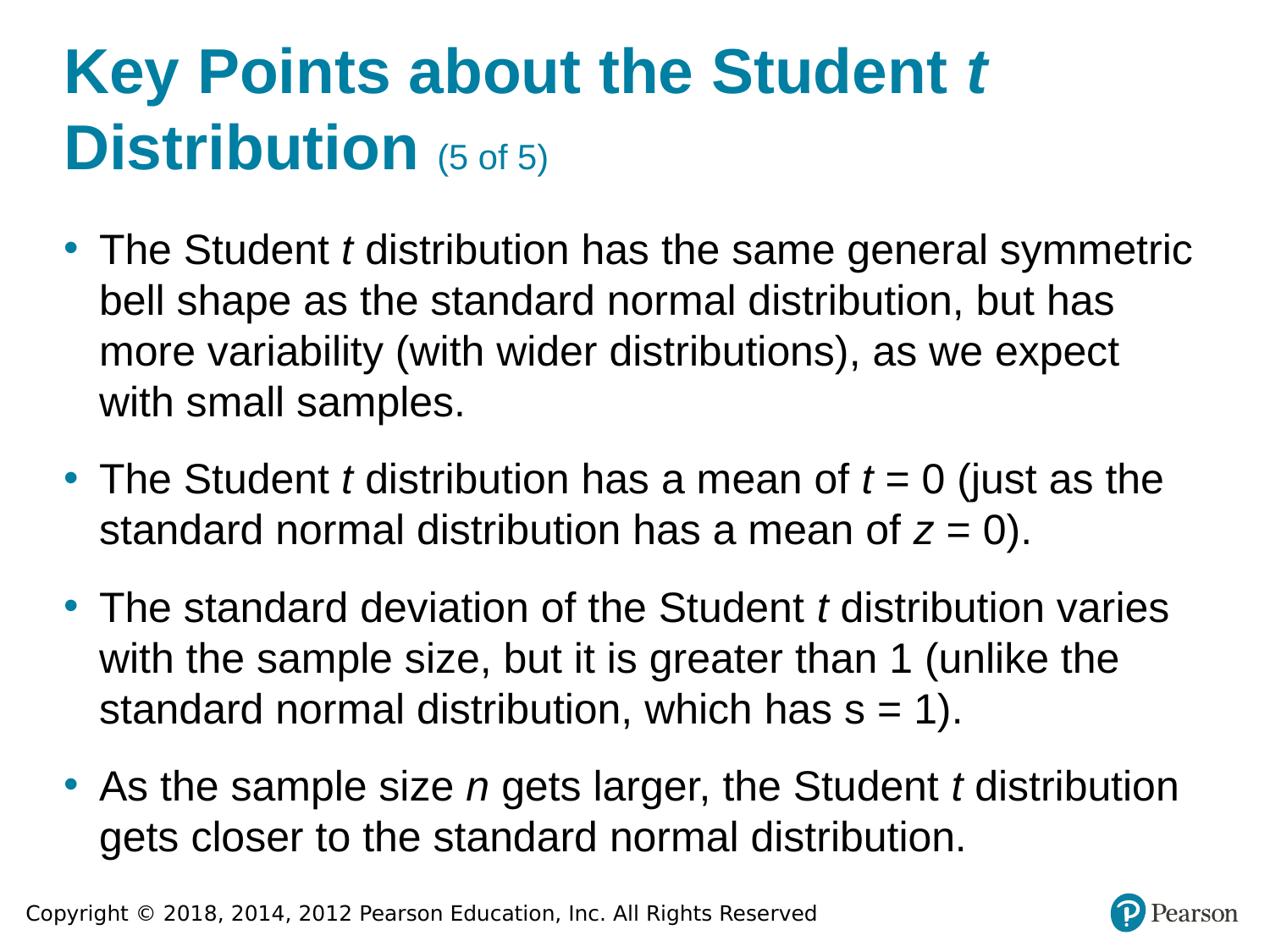

# Key Points about the Student t Distribution (5 of 5)
The Student t distribution has the same general symmetric bell shape as the standard normal distribution, but has more variability (with wider distributions), as we expect with small samples.
The Student t distribution has a mean of t = 0 (just as the standard normal distribution has a mean of z = 0).
The standard deviation of the Student t distribution varies with the sample size, but it is greater than 1 (unlike the standard normal distribution, which has s = 1).
As the sample size n gets larger, the Student t distribution gets closer to the standard normal distribution.